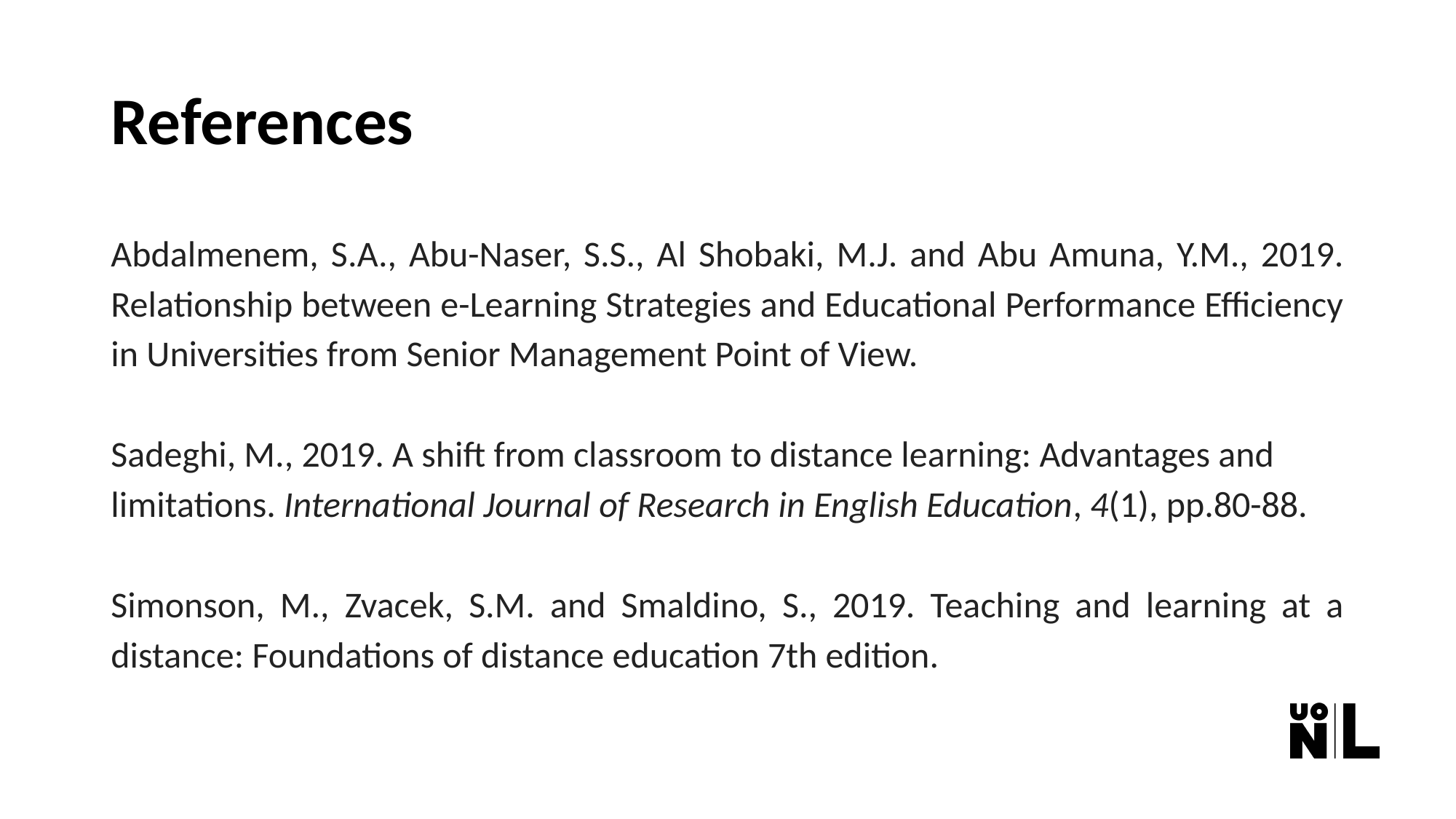

# References
Abdalmenem, S.A., Abu-Naser, S.S., Al Shobaki, M.J. and Abu Amuna, Y.M., 2019. Relationship between e-Learning Strategies and Educational Performance Efficiency in Universities from Senior Management Point of View.

Sadeghi, M., 2019. A shift from classroom to distance learning: Advantages and limitations. International Journal of Research in English Education, 4(1), pp.80-88.

Simonson, M., Zvacek, S.M. and Smaldino, S., 2019. Teaching and learning at a distance: Foundations of distance education 7th edition.